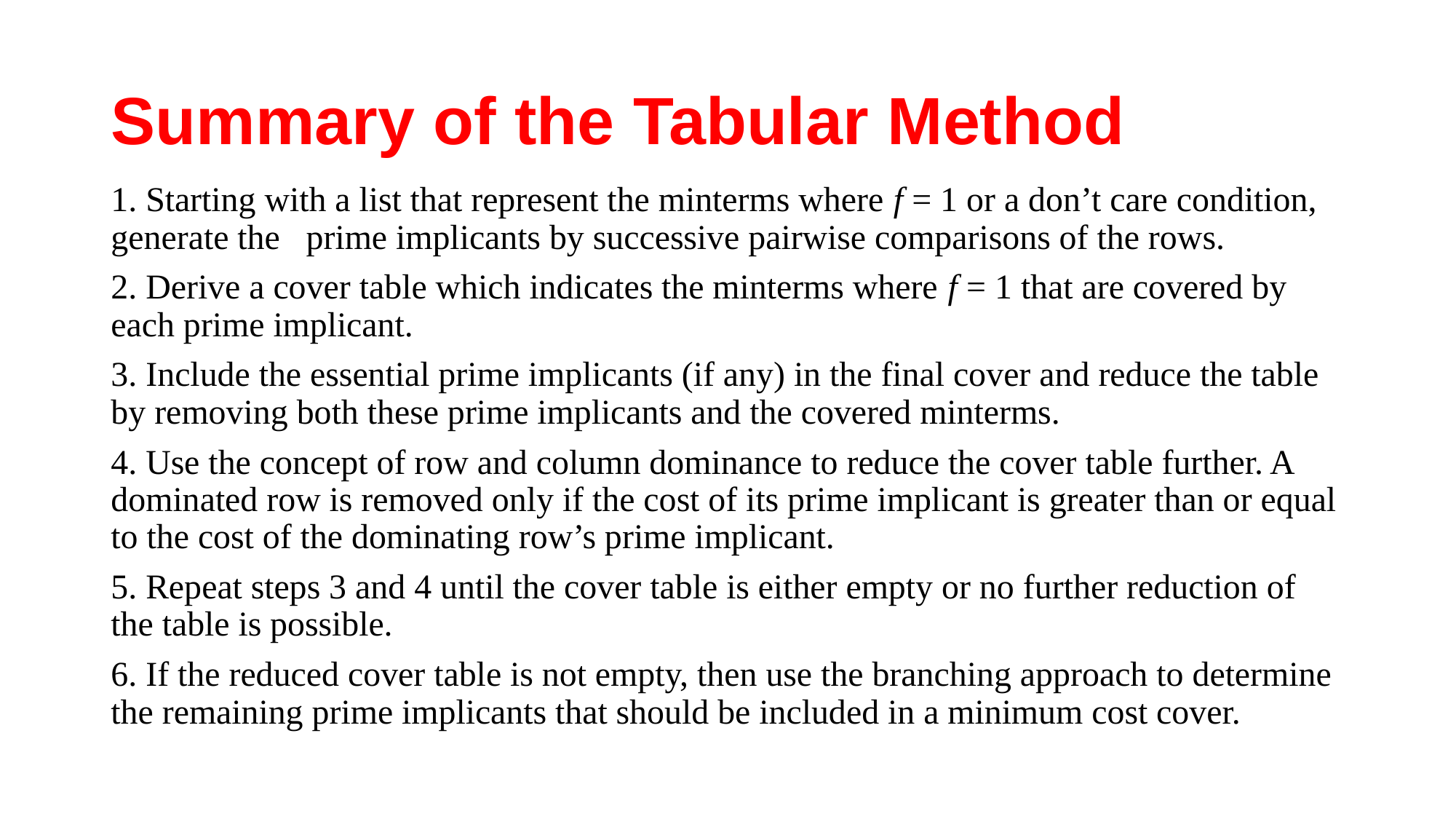

# Summary of the Tabular Method
1. Starting with a list that represent the minterms where f = 1 or a don’t care condition,   generate the   prime implicants by successive pairwise comparisons of the rows.
2. Derive a cover table which indicates the minterms where f = 1 that are covered by each prime implicant.
3. Include the essential prime implicants (if any) in the final cover and reduce the table by removing both these prime implicants and the covered minterms.
4. Use the concept of row and column dominance to reduce the cover table further. A   dominated row is removed only if the cost of its prime implicant is greater than or equal to the cost of the dominating row’s prime implicant.
5. Repeat steps 3 and 4 until the cover table is either empty or no further reduction of the table is possible.
6. If the reduced cover table is not empty, then use the branching approach to determine the remaining prime implicants that should be included in a minimum cost cover.